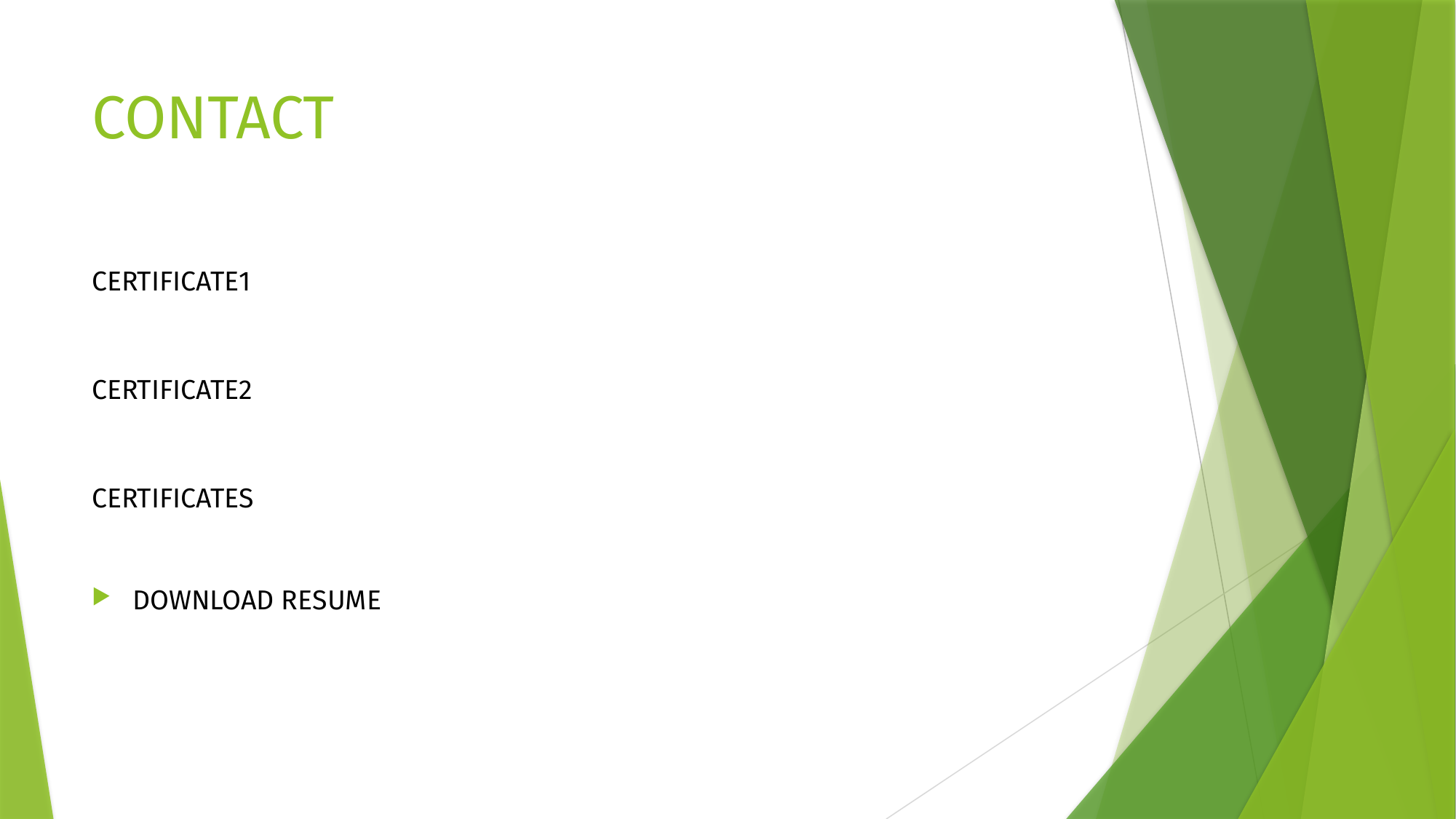

# CONTACT
CERTIFICATE1

CERTIFICATE2

CERTIFICATES

DOWNLOAD RESUME